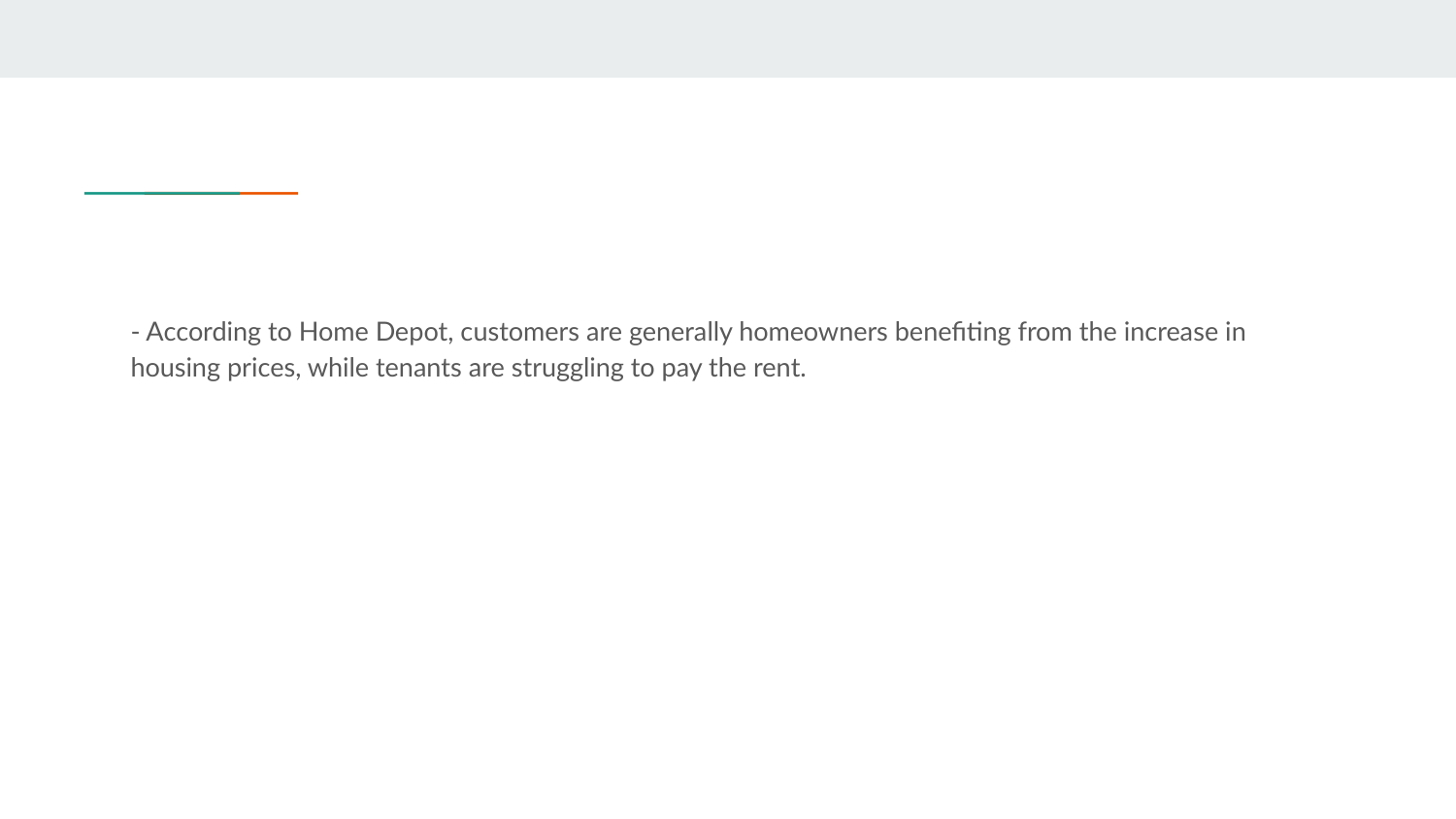

- According to Home Depot, customers are generally homeowners benefiting from the increase in housing prices, while tenants are struggling to pay the rent.